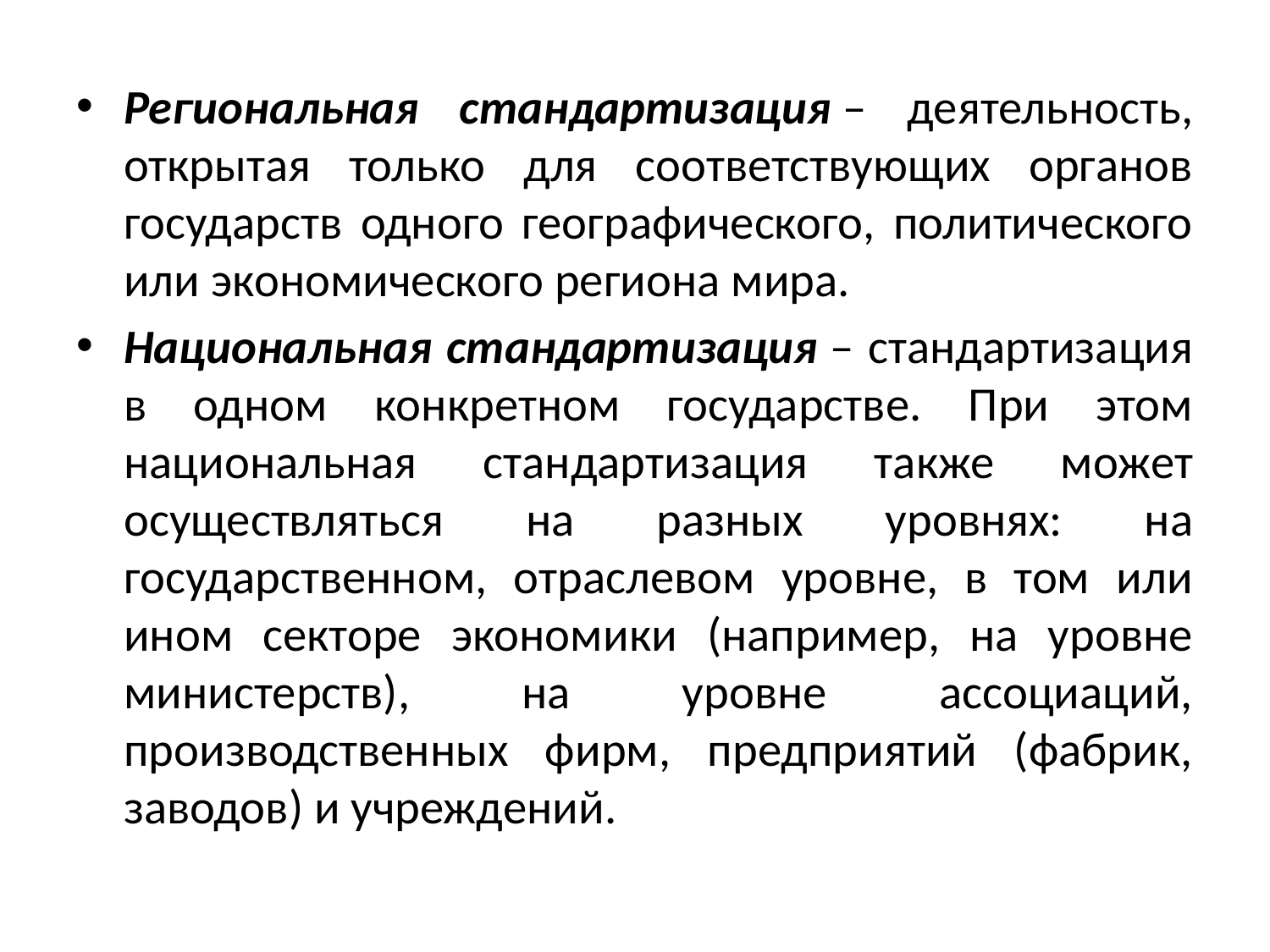

Региональная стандартизация – деятельность, открытая только для соответствующих органов государств одного географического, политического или экономического региона мира.
Национальная стандартизация – стандартизация в одном конкретном государстве. При этом национальная стандартизация также может осуществляться на разных уровнях: на государственном, отраслевом уровне, в том или ином секторе экономики (например, на уровне министерств), на уровне ассоциаций, производственных фирм, предприятий (фабрик, заводов) и учреждений.